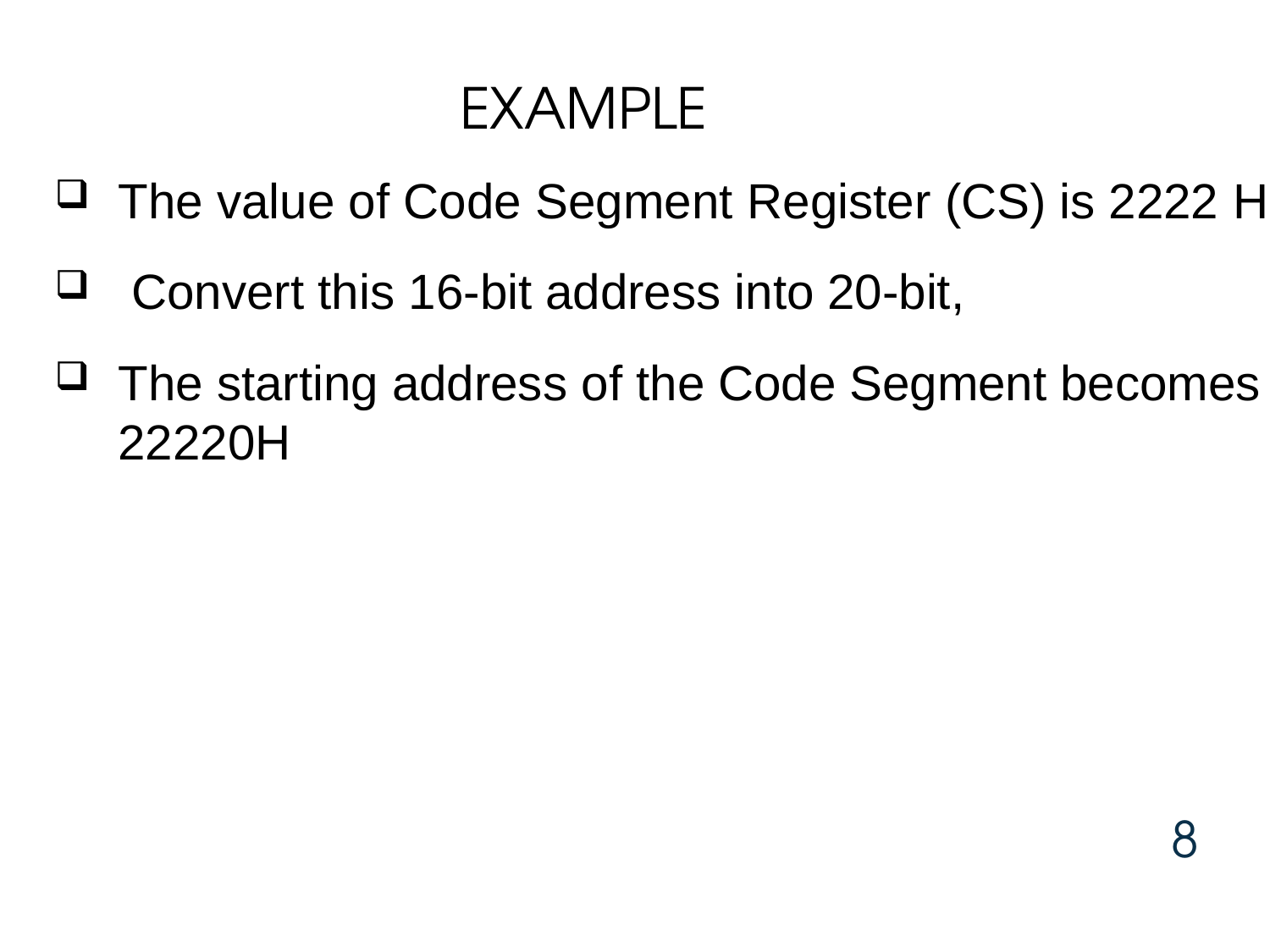

# Example
The value of Code Segment Register (CS) is 2222 H
 Convert this 16-bit address into 20-bit,
The starting address of the Code Segment becomes 22220H
8